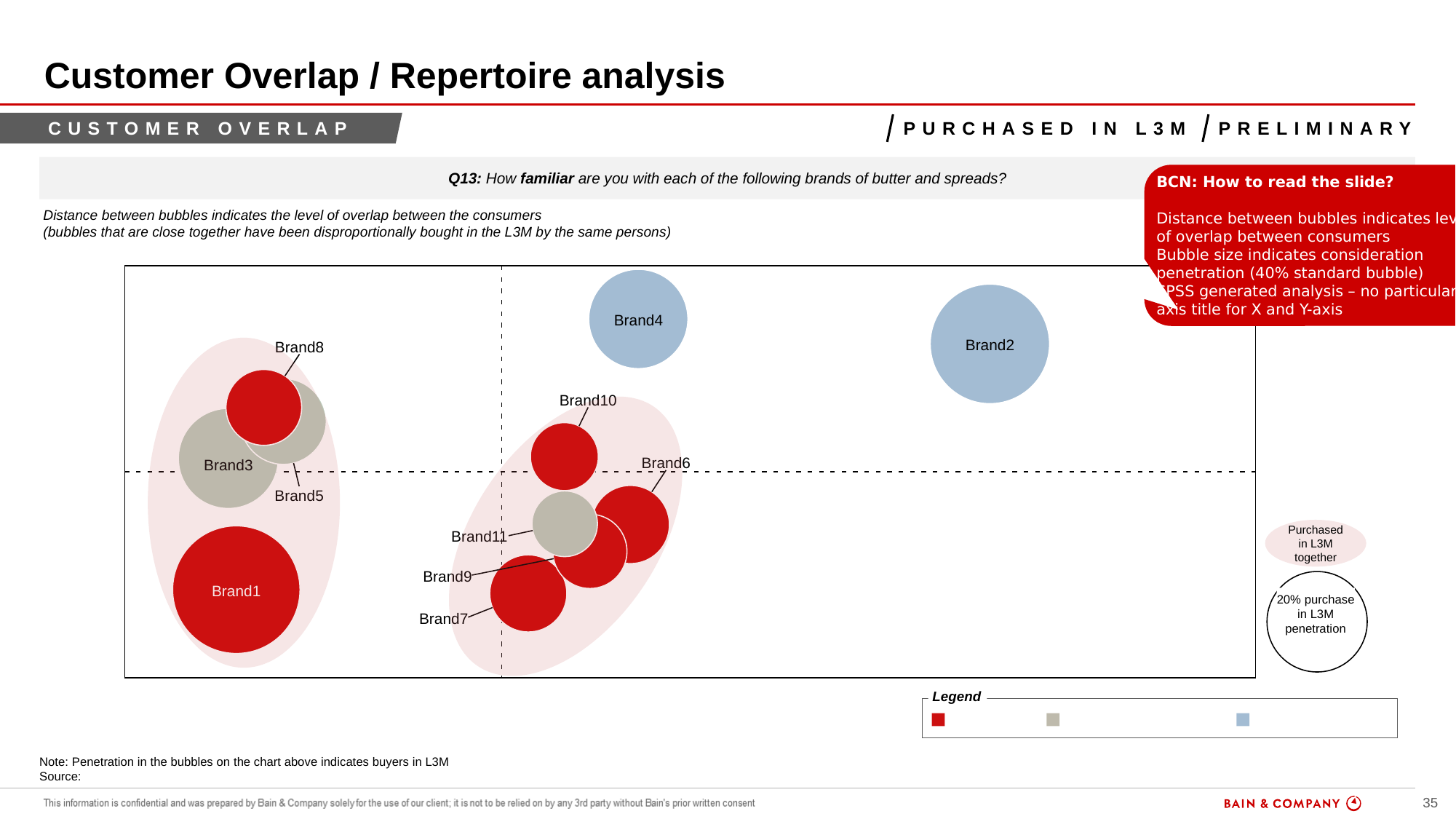

# Customer Overlap / Repertoire analysis

CUSTOMER OVERLAP
PURCHASED IN L3M
Preliminary
Q13: How familiar are you with each of the following brands of butter and spreads?

BCN: How to read the slide?

Distance between bubbles indicates level of overlap between consumers
Bubble size indicates consideration penetration (40% standard bubble)
SPSS generated analysis – no particular axis title for X and Y-axis
Distance between bubbles indicates the level of overlap between the consumers
(bubbles that are close together have been disproportionally bought in the L3M by the same persons)

Purchased in L3M together
20% purchase in L3M
penetration
Legend

Target brands
Plant-based (butter & spreads)
Dairy (butter & spreads)
Note: Penetration in the bubbles on the chart above indicates buyers in L3M
Source: